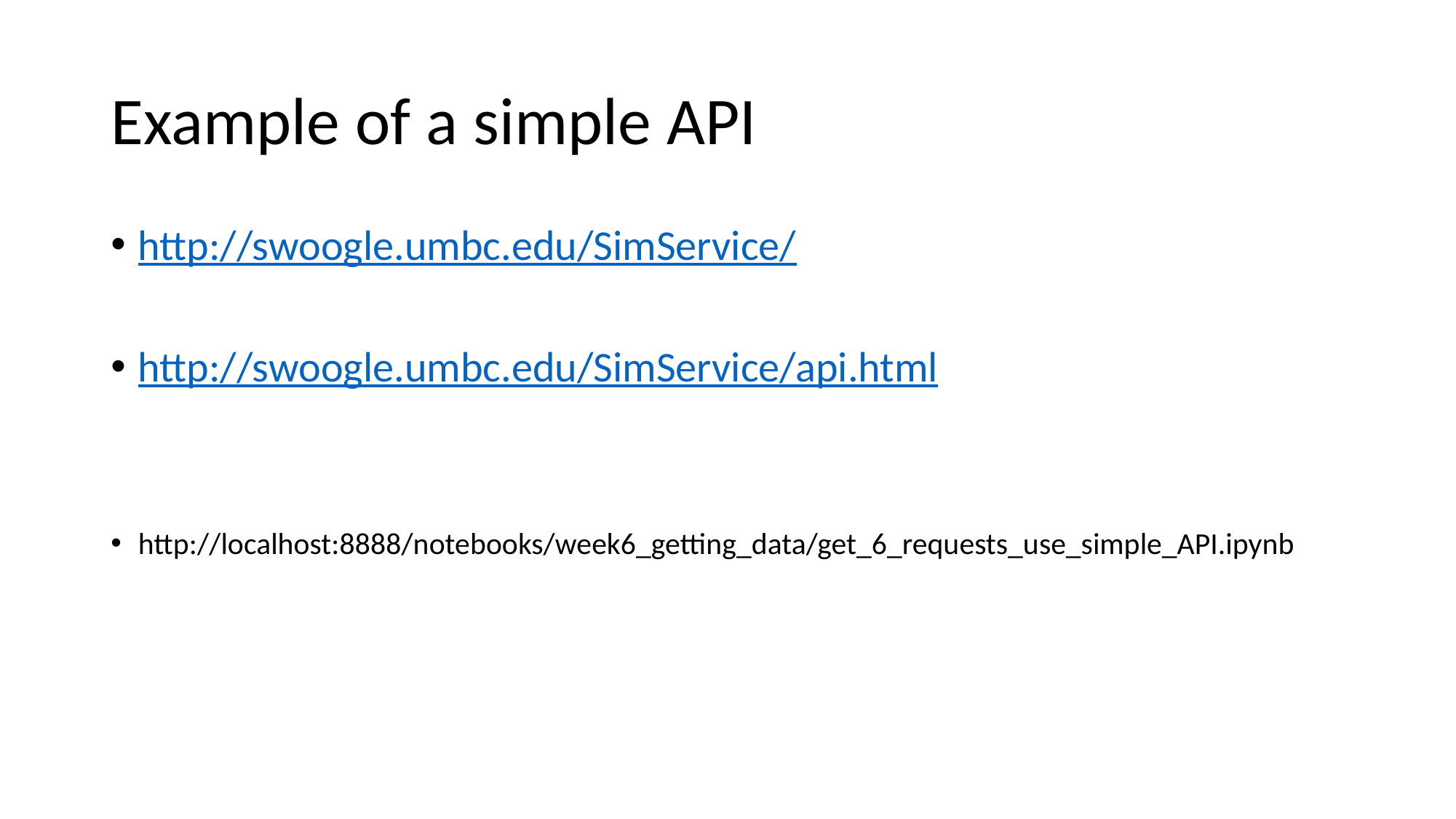

# Example of a simple API
http://swoogle.umbc.edu/SimService/

http://swoogle.umbc.edu/SimService/api.html

http://localhost:8888/notebooks/week6_getting_data/get_6_requests_use_simple_API.ipynb